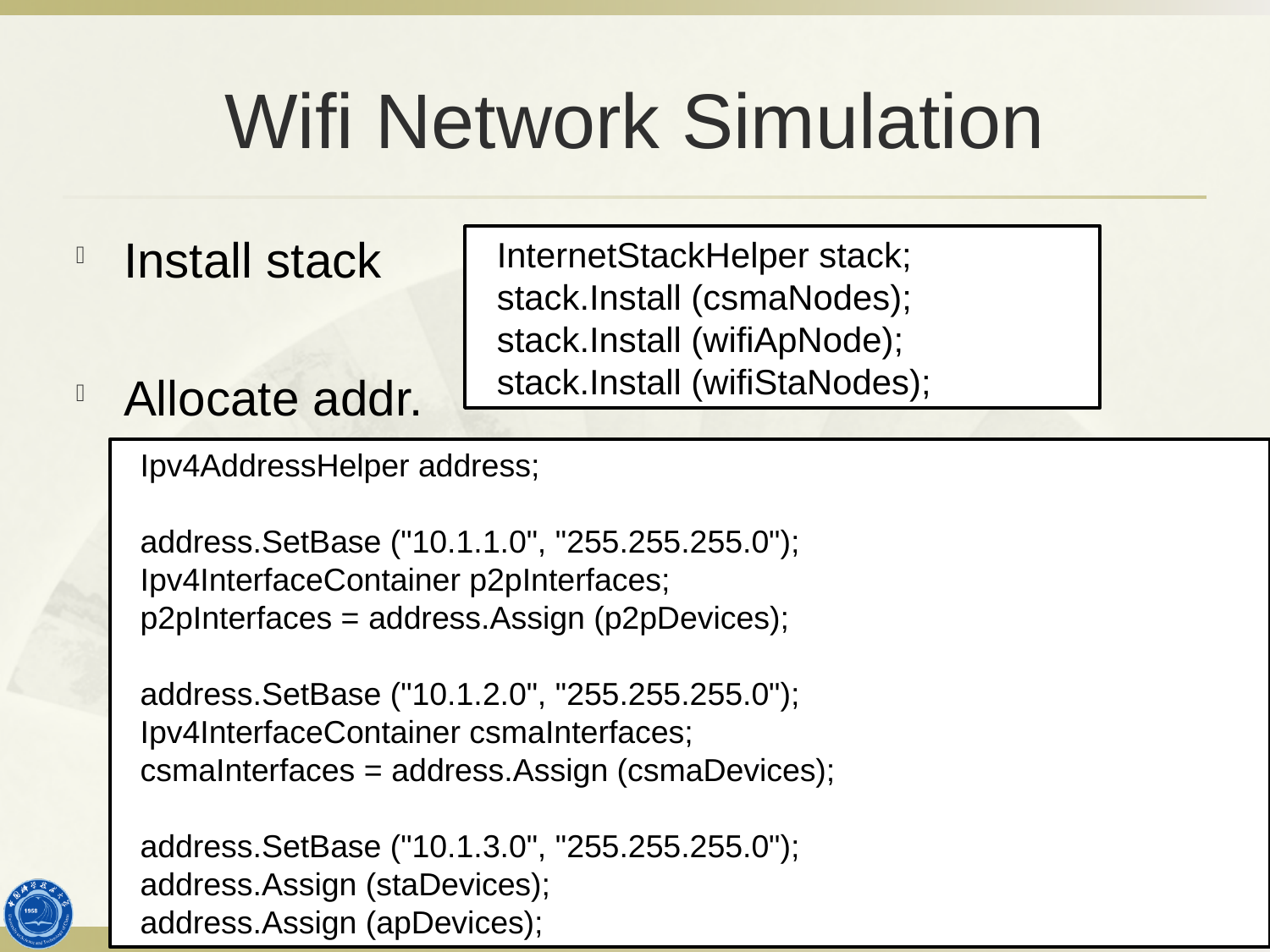

# Wifi Network Simulation
Install stack

Allocate addr.
  InternetStackHelper stack;
  stack.Install (csmaNodes);
  stack.Install (wifiApNode);
  stack.Install (wifiStaNodes);
  Ipv4AddressHelper address;

  address.SetBase ("10.1.1.0", "255.255.255.0");
  Ipv4InterfaceContainer p2pInterfaces;
  p2pInterfaces = address.Assign (p2pDevices);

  address.SetBase ("10.1.2.0", "255.255.255.0");
  Ipv4InterfaceContainer csmaInterfaces;
  csmaInterfaces = address.Assign (csmaDevices);

  address.SetBase ("10.1.3.0", "255.255.255.0");
  address.Assign (staDevices);
  address.Assign (apDevices);